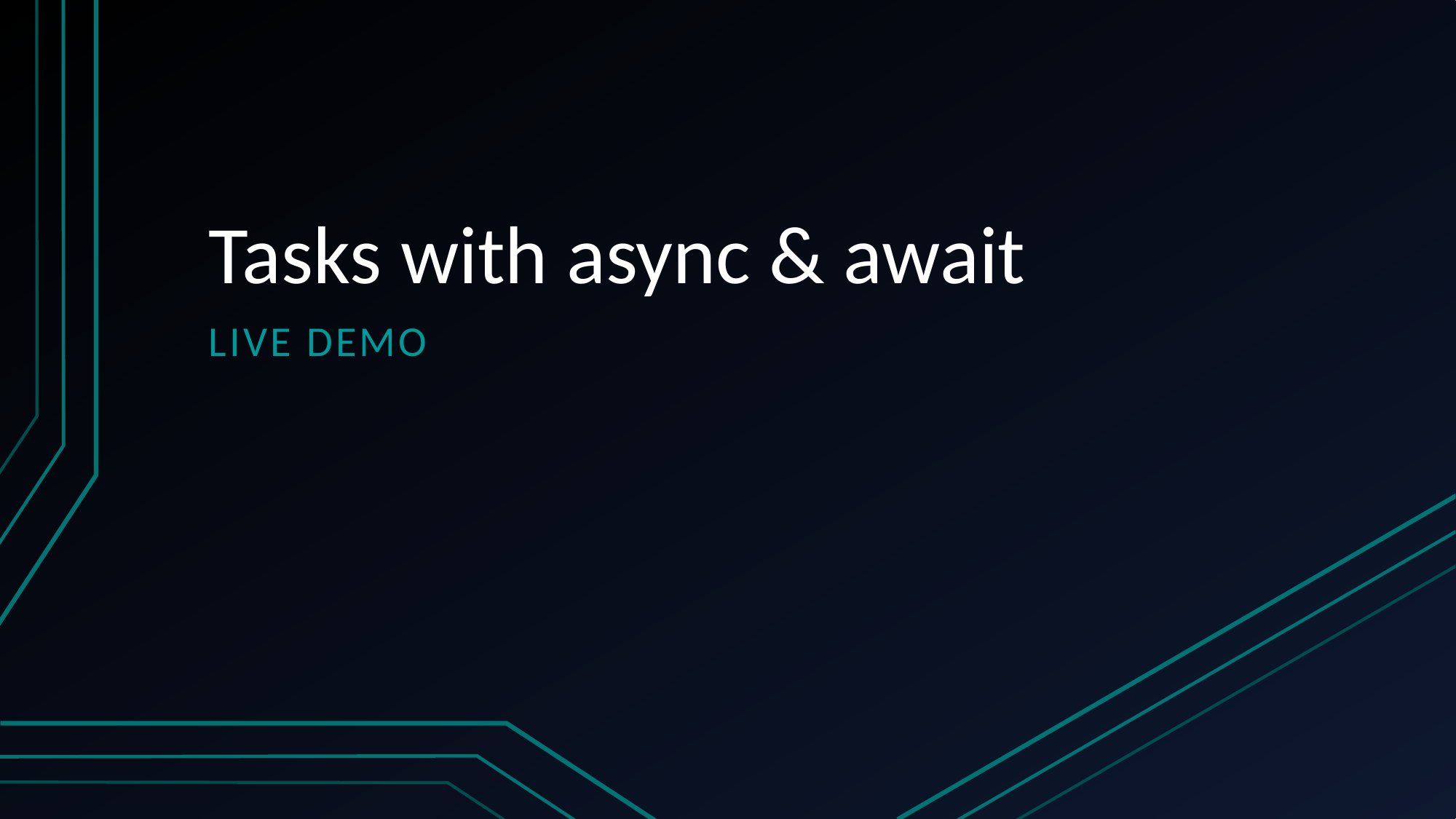

# Tasks with async & await
Live Demo